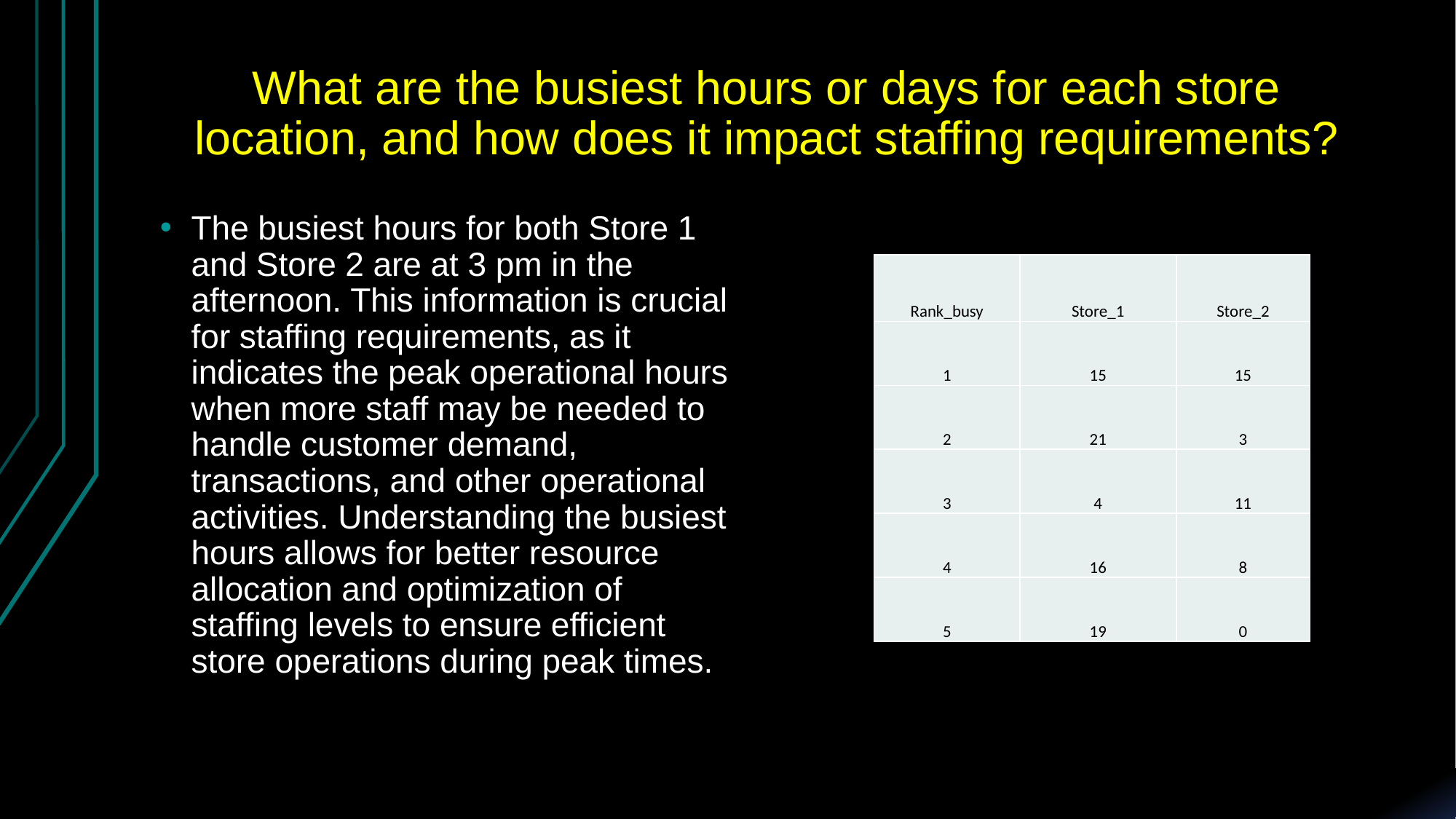

# What are the busiest hours or days for each store location, and how does it impact staffing requirements?
The busiest hours for both Store 1 and Store 2 are at 3 pm in the afternoon. This information is crucial for staffing requirements, as it indicates the peak operational hours when more staff may be needed to handle customer demand, transactions, and other operational activities. Understanding the busiest hours allows for better resource allocation and optimization of staffing levels to ensure efficient store operations during peak times.
| Rank\_busy | Store\_1 | Store\_2 |
| --- | --- | --- |
| 1 | 15 | 15 |
| 2 | 21 | 3 |
| 3 | 4 | 11 |
| 4 | 16 | 8 |
| 5 | 19 | 0 |